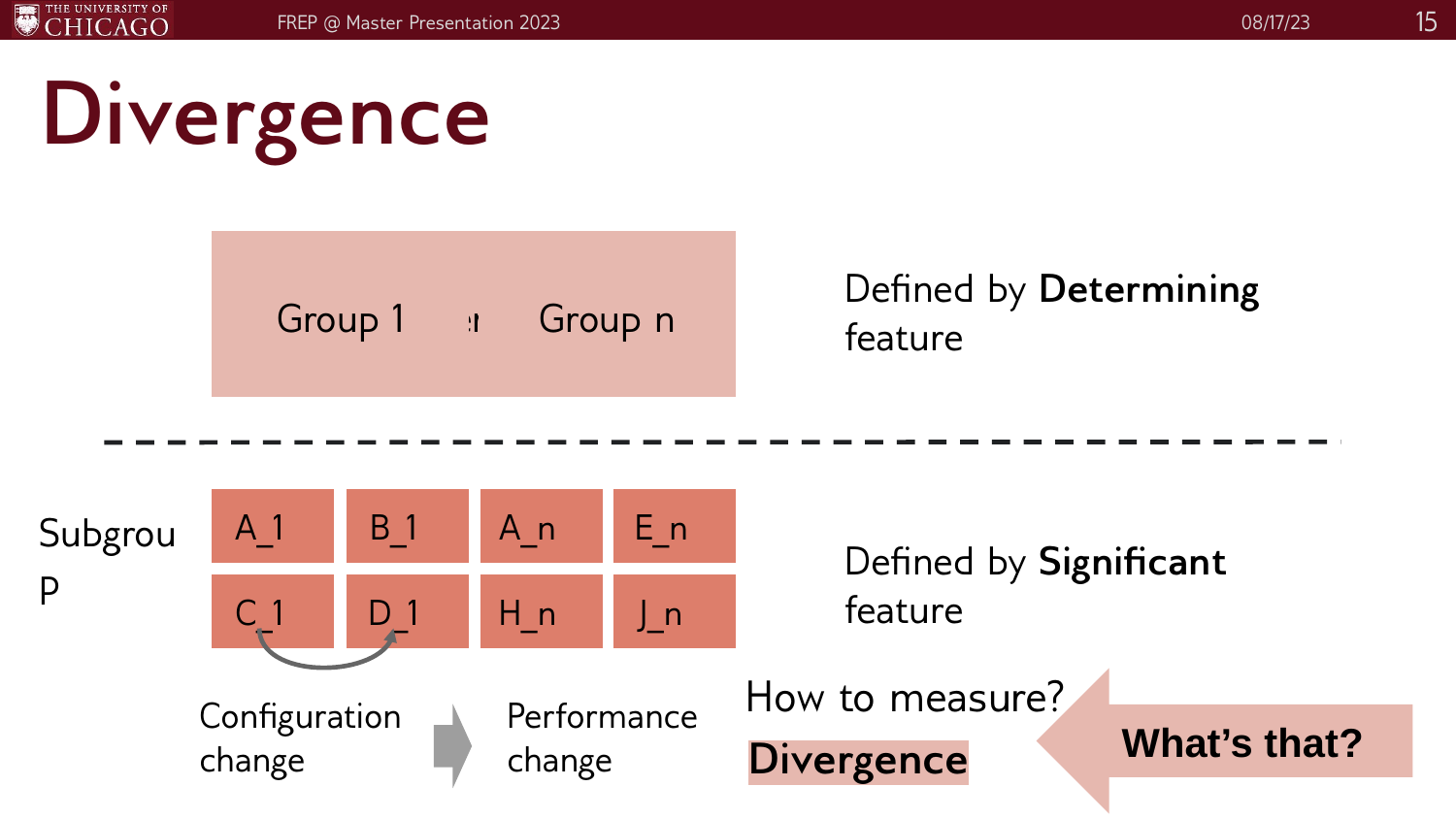

15
FREP @ Master Presentation 2023
08/17/23
# Divergence

Group 1
Group n

All observations
Defined by Determining feature

A_1
B_1

A_n

E_n
Subgroup

C_1
D_1

H_n

J_n

Defined by Significant feature
Configuration change
How to measure?
What’s that?
Performance change

Divergence